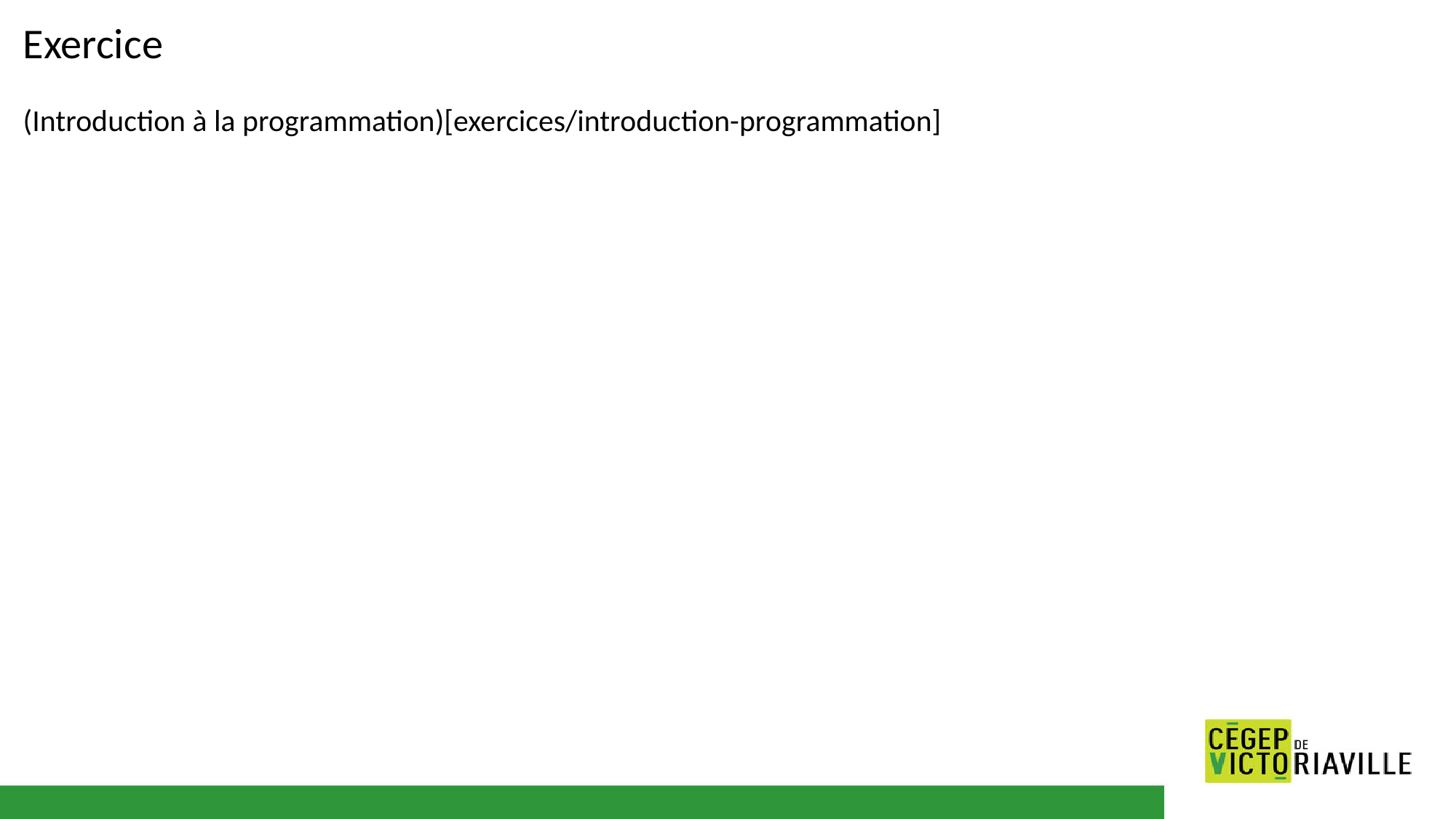

# Exercice
(Introduction à la programmation)[exercices/introduction-programmation]
​
​ ​
​